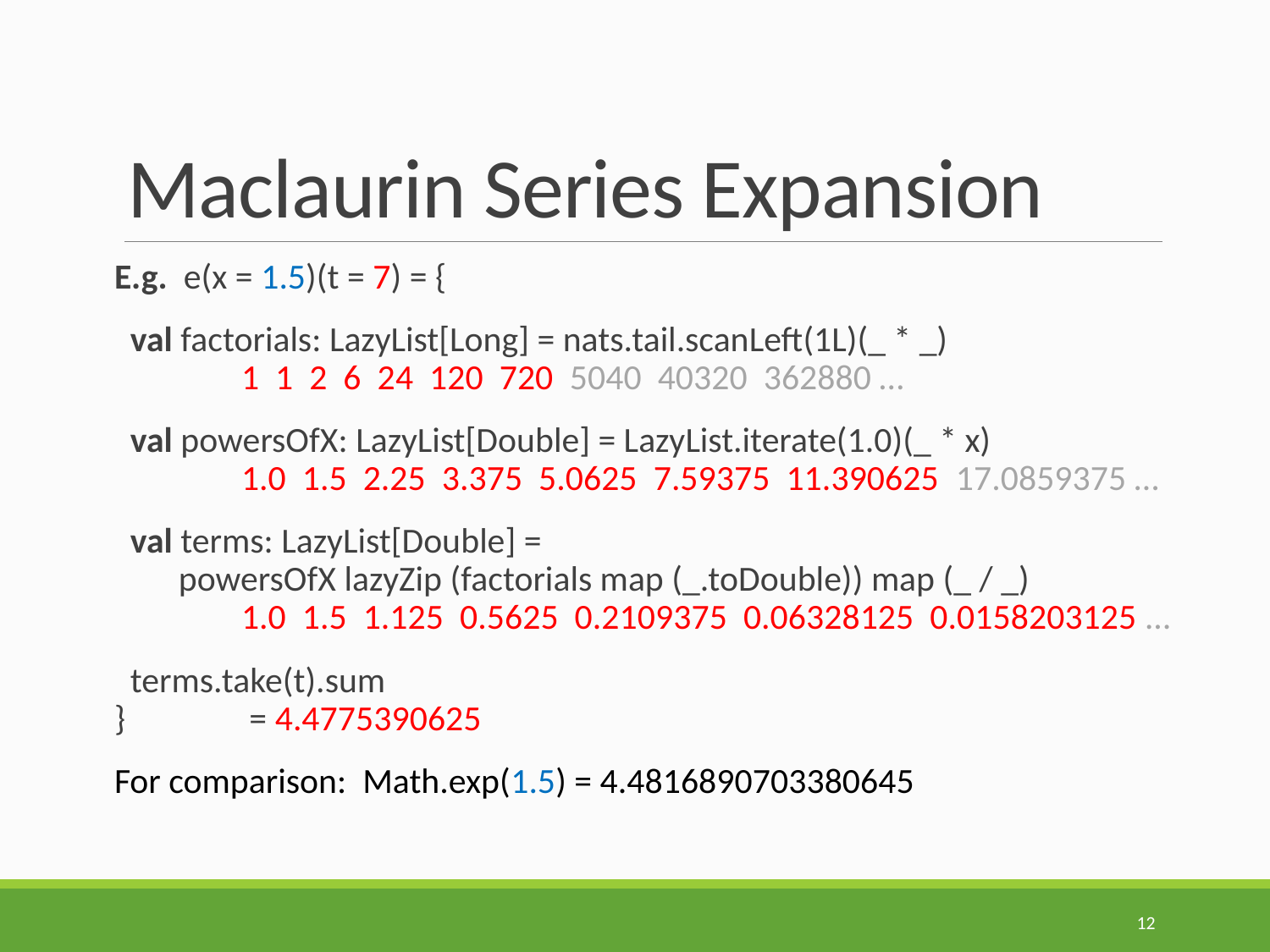

# Maclaurin Series Expansion
E.g.  e(x = 1.5)(t = 7) = {
  val factorials: LazyList[Long] = nats.tail.scanLeft(1L)(_ * _)
	1  1  2  6  24  120  720  5040  40320  362880 …
  val powersOfX: LazyList[Double] = LazyList.iterate(1.0)(_ * x)
	1.0  1.5  2.25  3.375  5.0625  7.59375  11.390625  17.0859375 …
  val terms: LazyList[Double] =
        powersOfX lazyZip (factorials map (_.toDouble)) map (_ / _)
	1.0  1.5  1.125  0.5625  0.2109375  0.06328125  0.0158203125 …
  terms.take(t).sum
}	 = 4.4775390625
For comparison:  Math.exp(1.5) = 4.4816890703380645
12